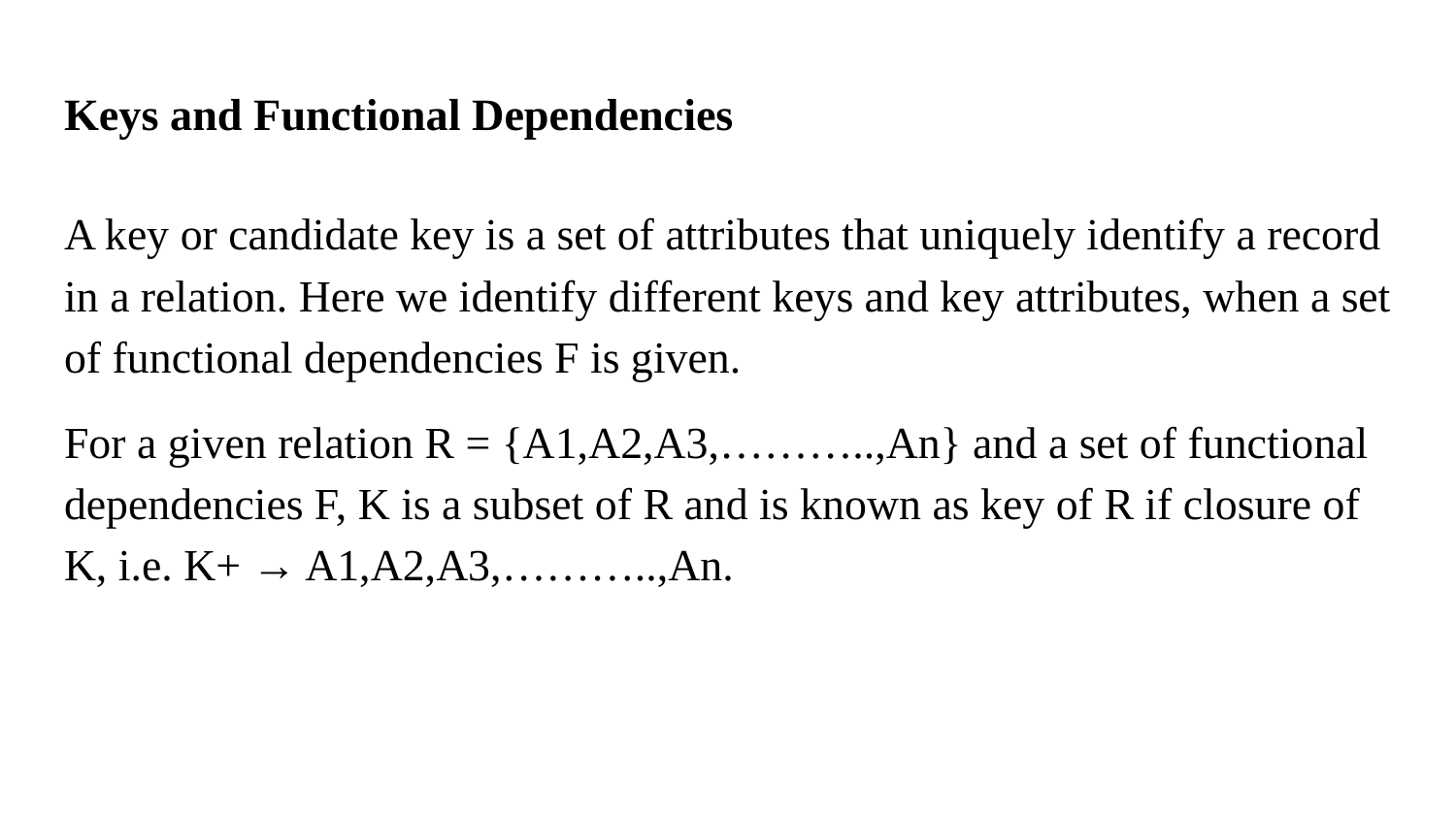

# Keys and Functional Dependencies
A key or candidate key is a set of attributes that uniquely identify a record in a relation. Here we identify different keys and key attributes, when a set of functional dependencies F is given.
For a given relation R = {A1,A2,A3,………..,An} and a set of functional dependencies F, K is a subset of R and is known as key of R if closure of K, i.e. K+ → A1,A2,A3,………..,An.